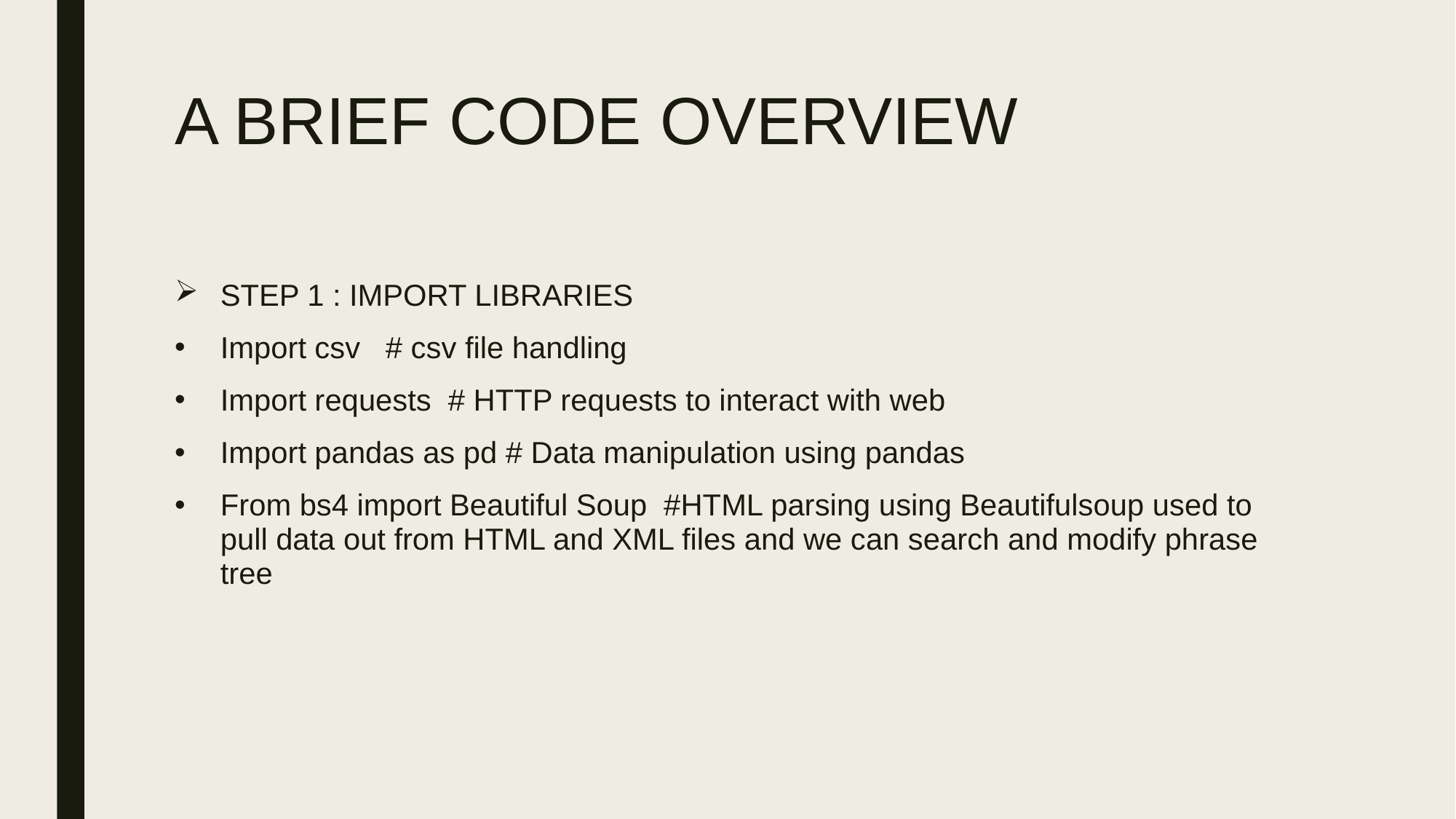

# A BRIEF CODE OVERVIEW
STEP 1 : IMPORT LIBRARIES
Import csv   # csv file handling
Import requests  # HTTP requests to interact with web
Import pandas as pd # Data manipulation using pandas
From bs4 import Beautiful Soup  #HTML parsing using Beautifulsoup used to pull data out from HTML and XML files and we can search and modify phrase tree